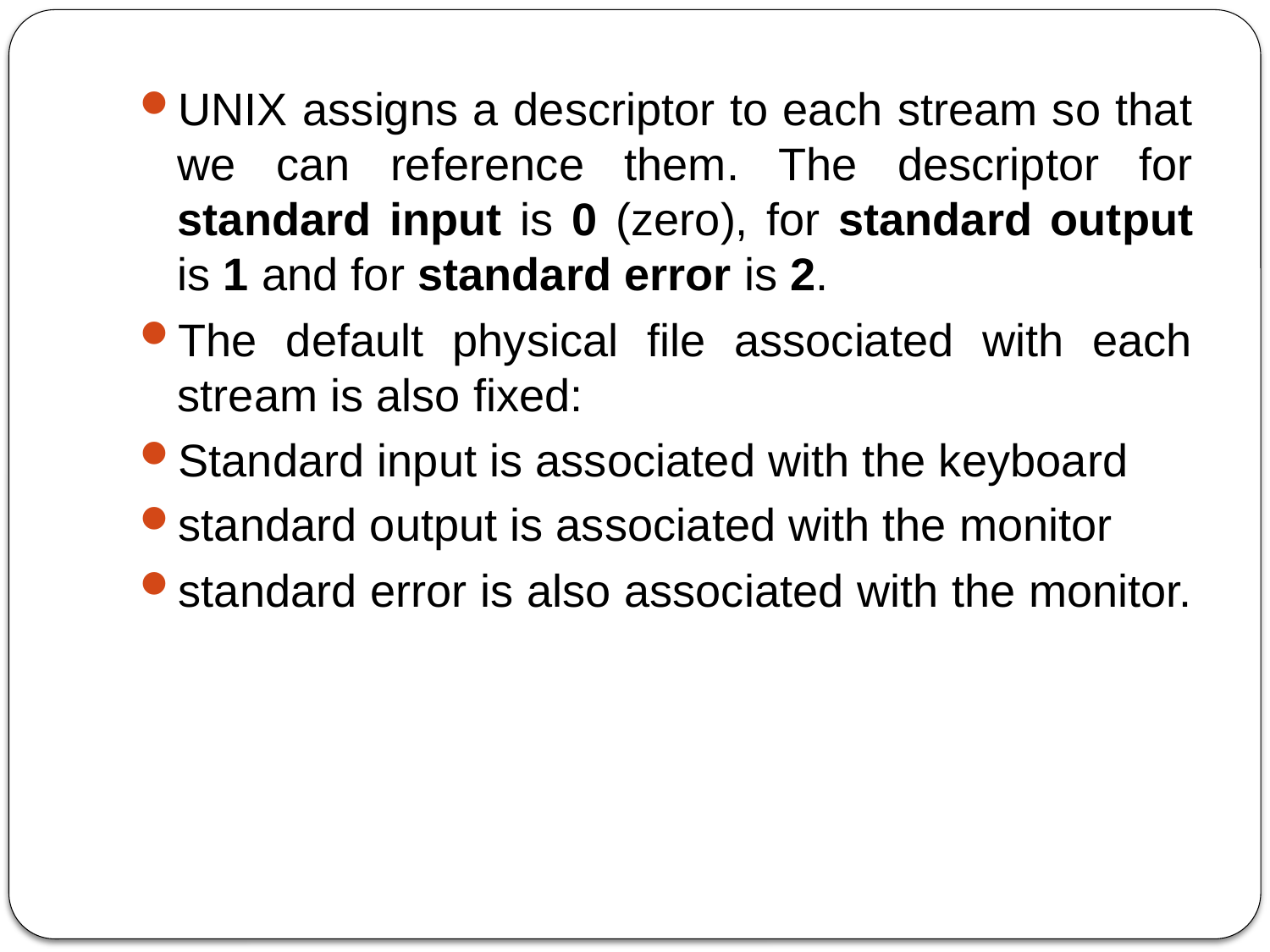

UNIX assigns a descriptor to each stream so that we can reference them. The descriptor for standard input is 0 (zero), for standard output is 1 and for standard error is 2.
The default physical file associated with each stream is also fixed:
Standard input is associated with the keyboard
standard output is associated with the monitor
standard error is also associated with the monitor.